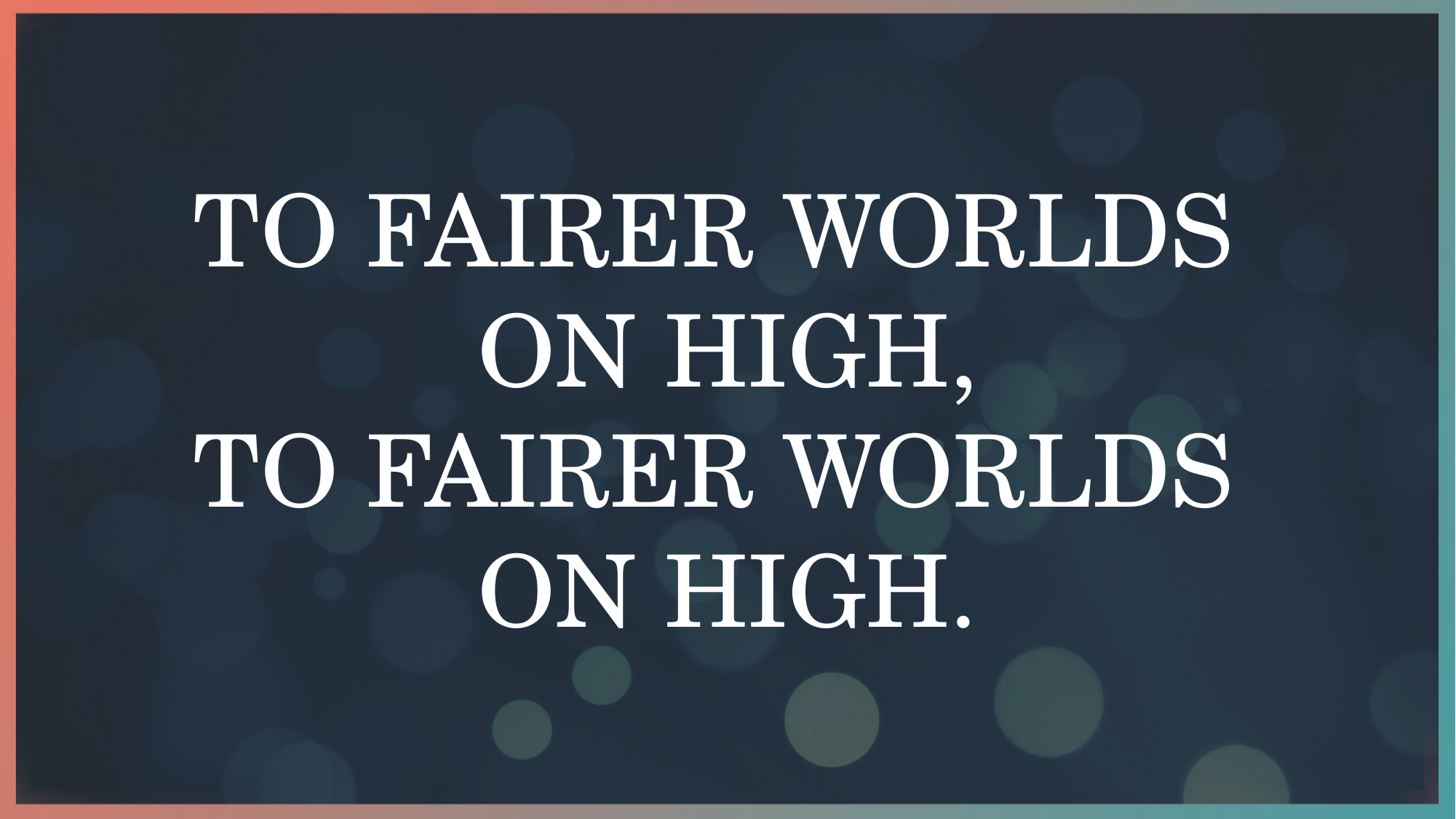

TO FAIRER WORLDS
ON HIGH,
TO FAIRER WORLDS
ON HIGH.